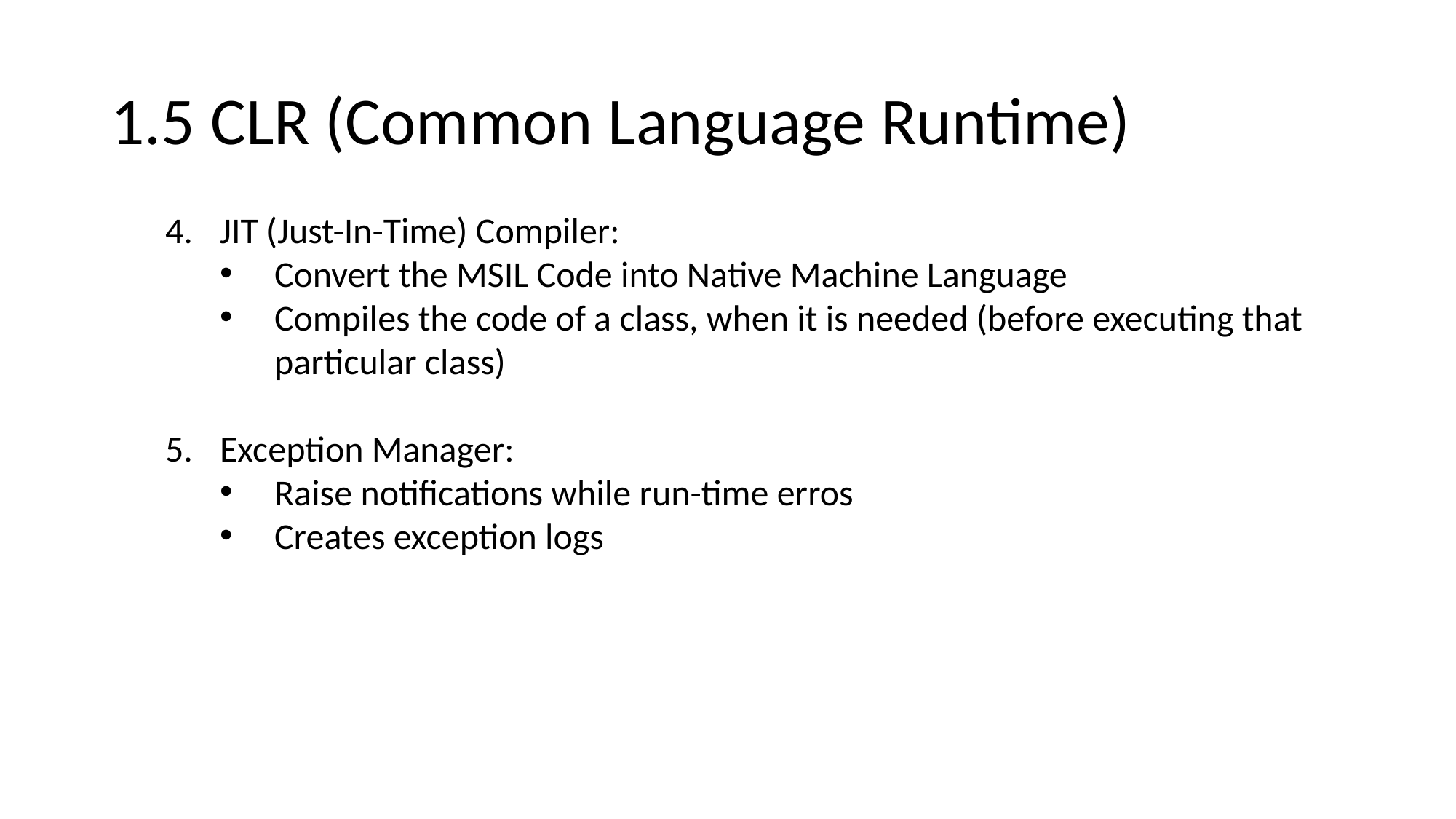

# 1.5 CLR (Common Language Runtime)
JIT (Just-In-Time) Compiler:
Convert the MSIL Code into Native Machine Language
Compiles the code of a class, when it is needed (before executing that particular class)

Exception Manager:
Raise notifications while run-time erros
Creates exception logs